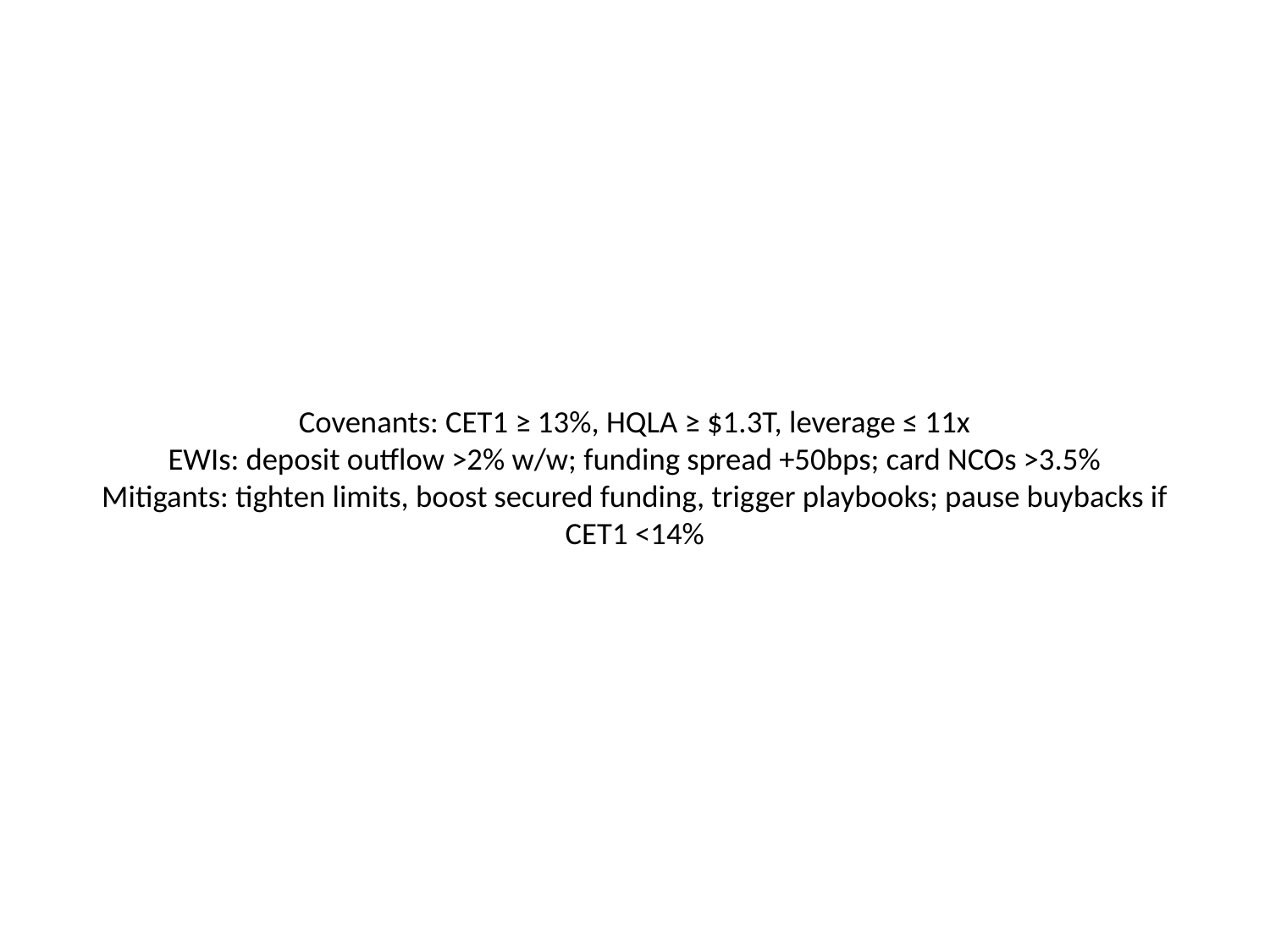

# Covenants: CET1 ≥ 13%, HQLA ≥ $1.3T, leverage ≤ 11x
EWIs: deposit outflow >2% w/w; funding spread +50bps; card NCOs >3.5%
Mitigants: tighten limits, boost secured funding, trigger playbooks; pause buybacks if CET1 <14%